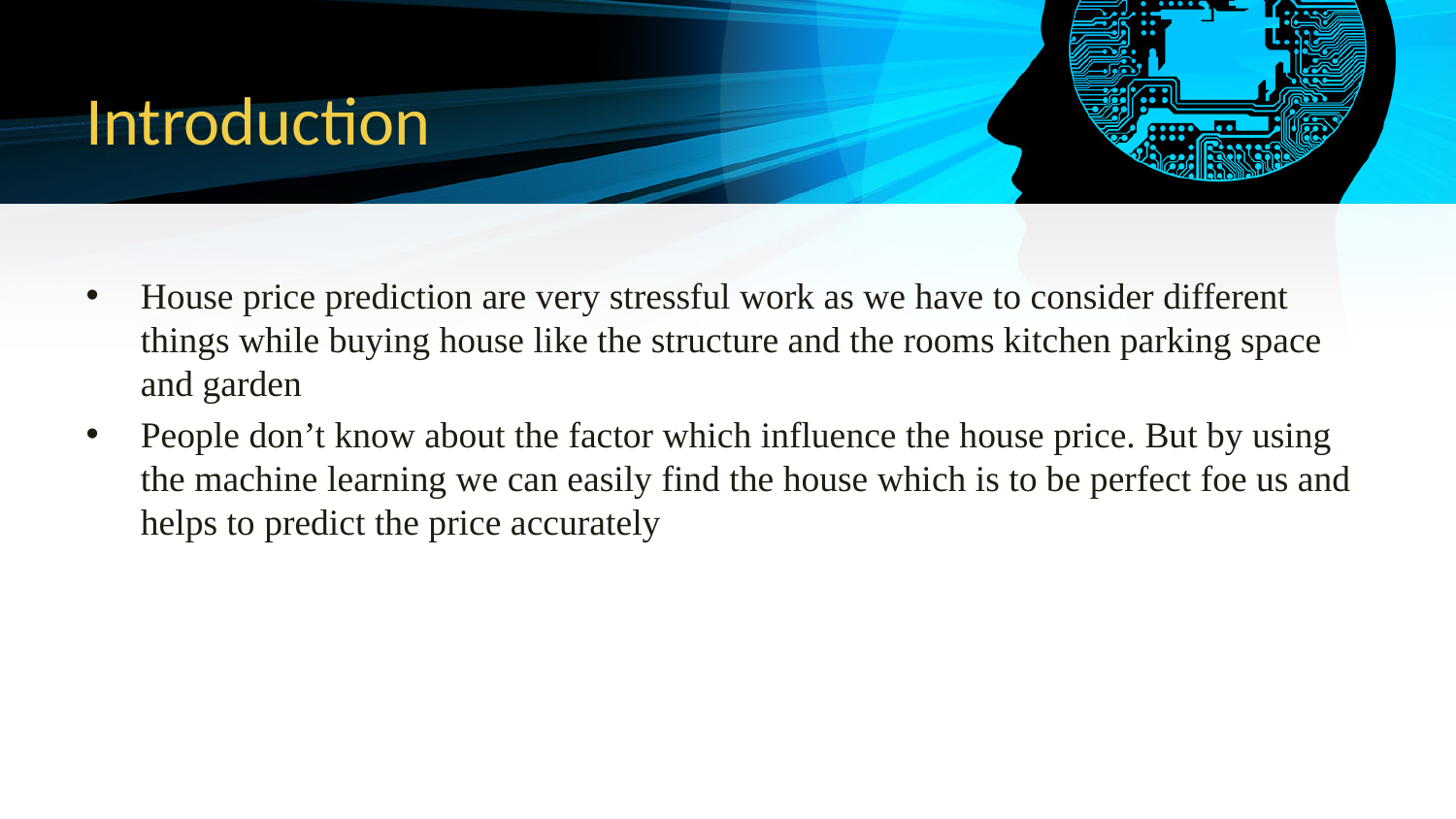

# Introduction

House price prediction are very stressful work as we have to consider different things while buying house like the structure and the rooms kitchen parking space and garden
People don’t know about the factor which influence the house price. But by using the machine learning we can easily find the house which is to be perfect foe us and helps to predict the price accurately